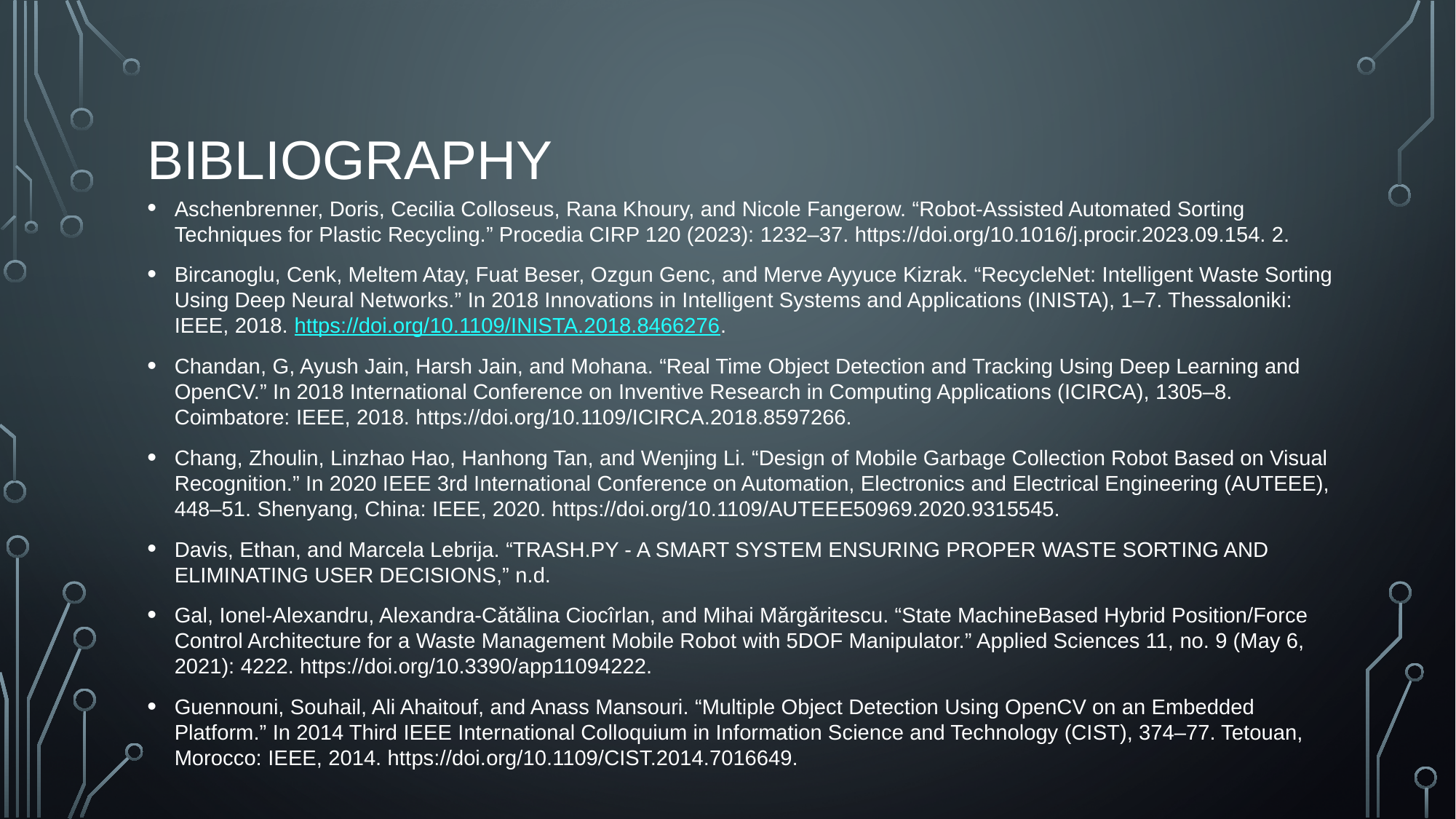

# Bibliography
Aschenbrenner, Doris, Cecilia Colloseus, Rana Khoury, and Nicole Fangerow. “Robot-Assisted Automated Sorting Techniques for Plastic Recycling.” Procedia CIRP 120 (2023): 1232–37. https://doi.org/10.1016/j.procir.2023.09.154. 2.
Bircanoglu, Cenk, Meltem Atay, Fuat Beser, Ozgun Genc, and Merve Ayyuce Kizrak. “RecycleNet: Intelligent Waste Sorting Using Deep Neural Networks.” In 2018 Innovations in Intelligent Systems and Applications (INISTA), 1–7. Thessaloniki: IEEE, 2018. https://doi.org/10.1109/INISTA.2018.8466276.
Chandan, G, Ayush Jain, Harsh Jain, and Mohana. “Real Time Object Detection and Tracking Using Deep Learning and OpenCV.” In 2018 International Conference on Inventive Research in Computing Applications (ICIRCA), 1305–8. Coimbatore: IEEE, 2018. https://doi.org/10.1109/ICIRCA.2018.8597266.
Chang, Zhoulin, Linzhao Hao, Hanhong Tan, and Wenjing Li. “Design of Mobile Garbage Collection Robot Based on Visual Recognition.” In 2020 IEEE 3rd International Conference on Automation, Electronics and Electrical Engineering (AUTEEE), 448–51. Shenyang, China: IEEE, 2020. https://doi.org/10.1109/AUTEEE50969.2020.9315545.
Davis, Ethan, and Marcela Lebrija. “TRASH.PY - A SMART SYSTEM ENSURING PROPER WASTE SORTING AND ELIMINATING USER DECISIONS,” n.d.
Gal, Ionel-Alexandru, Alexandra-Cătălina Ciocîrlan, and Mihai Mărgăritescu. “State MachineBased Hybrid Position/Force Control Architecture for a Waste Management Mobile Robot with 5DOF Manipulator.” Applied Sciences 11, no. 9 (May 6, 2021): 4222. https://doi.org/10.3390/app11094222.
Guennouni, Souhail, Ali Ahaitouf, and Anass Mansouri. “Multiple Object Detection Using OpenCV on an Embedded Platform.” In 2014 Third IEEE International Colloquium in Information Science and Technology (CIST), 374–77. Tetouan, Morocco: IEEE, 2014. https://doi.org/10.1109/CIST.2014.7016649.